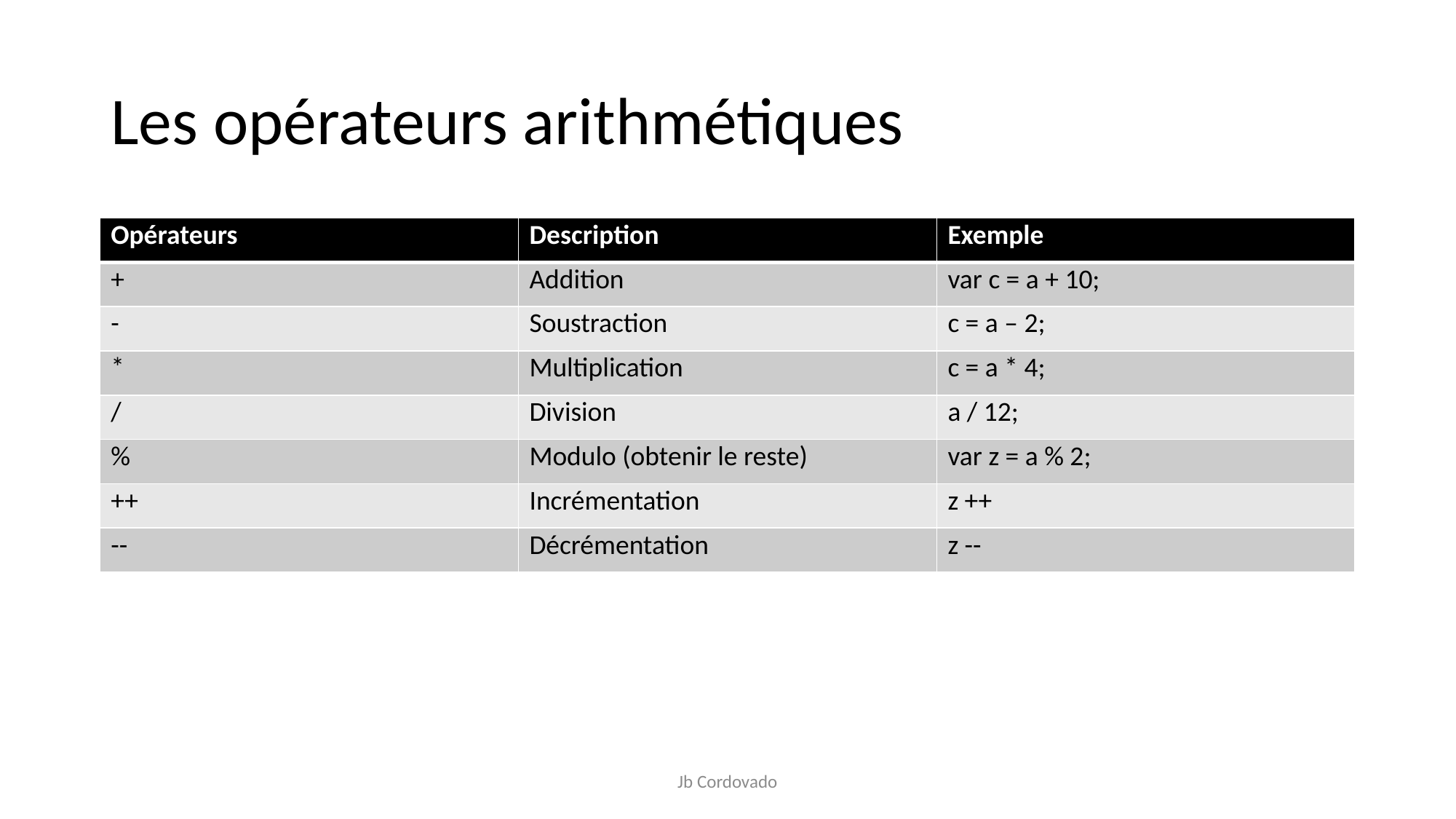

# Les opérateurs arithmétiques
| Opérateurs | Description | Exemple |
| --- | --- | --- |
| + | Addition | var c = a + 10; |
| - | Soustraction | c = a – 2; |
| \* | Multiplication | c = a \* 4; |
| / | Division | a / 12; |
| % | Modulo (obtenir le reste) | var z = a % 2; |
| ++ | Incrémentation | z ++ |
| -- | Décrémentation | z -- |
Jb Cordovado